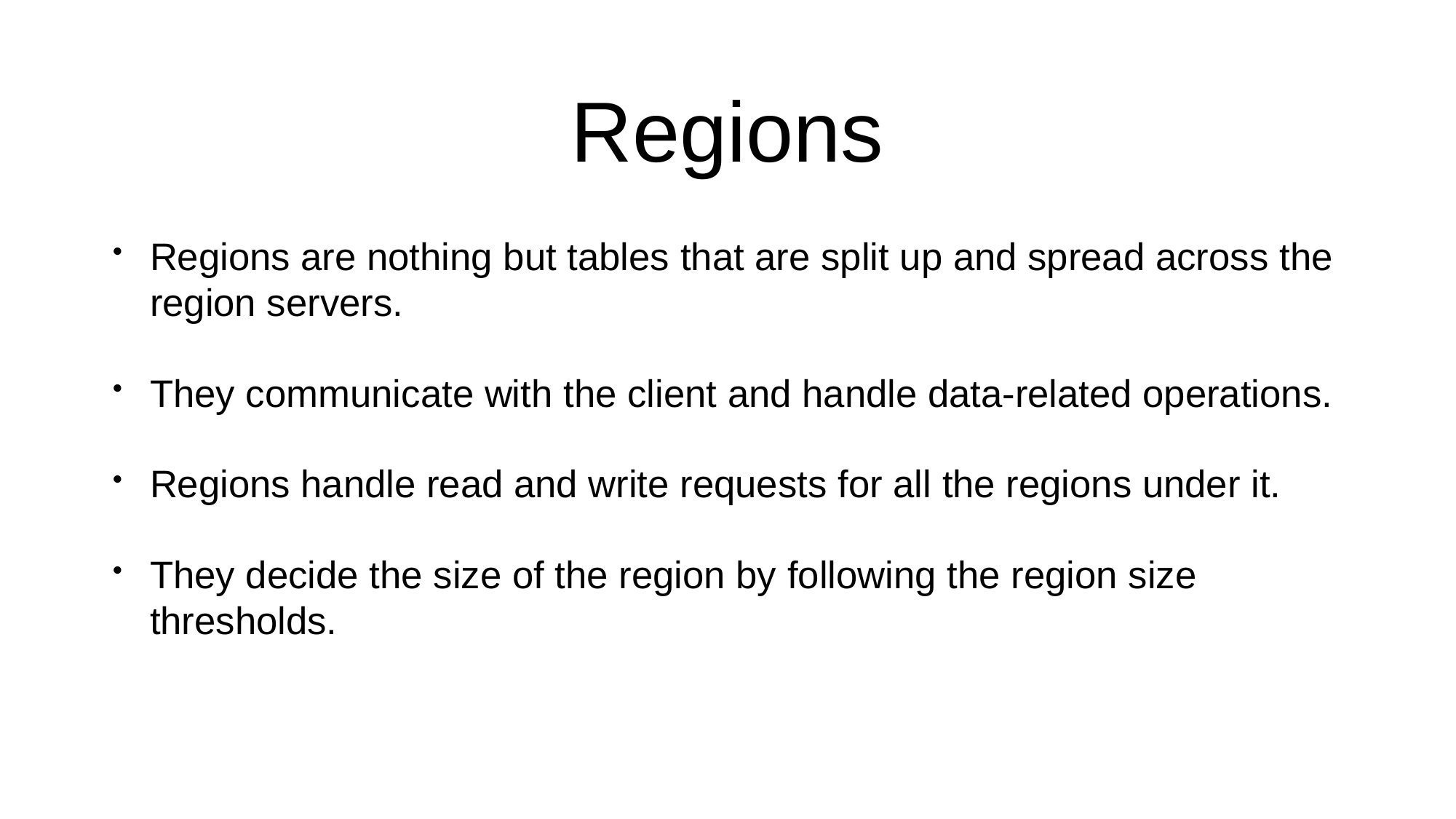

# Regions
Regions are nothing but tables that are split up and spread across the region servers.
They communicate with the client and handle data-related operations.
Regions handle read and write requests for all the regions under it.
They decide the size of the region by following the region size thresholds.